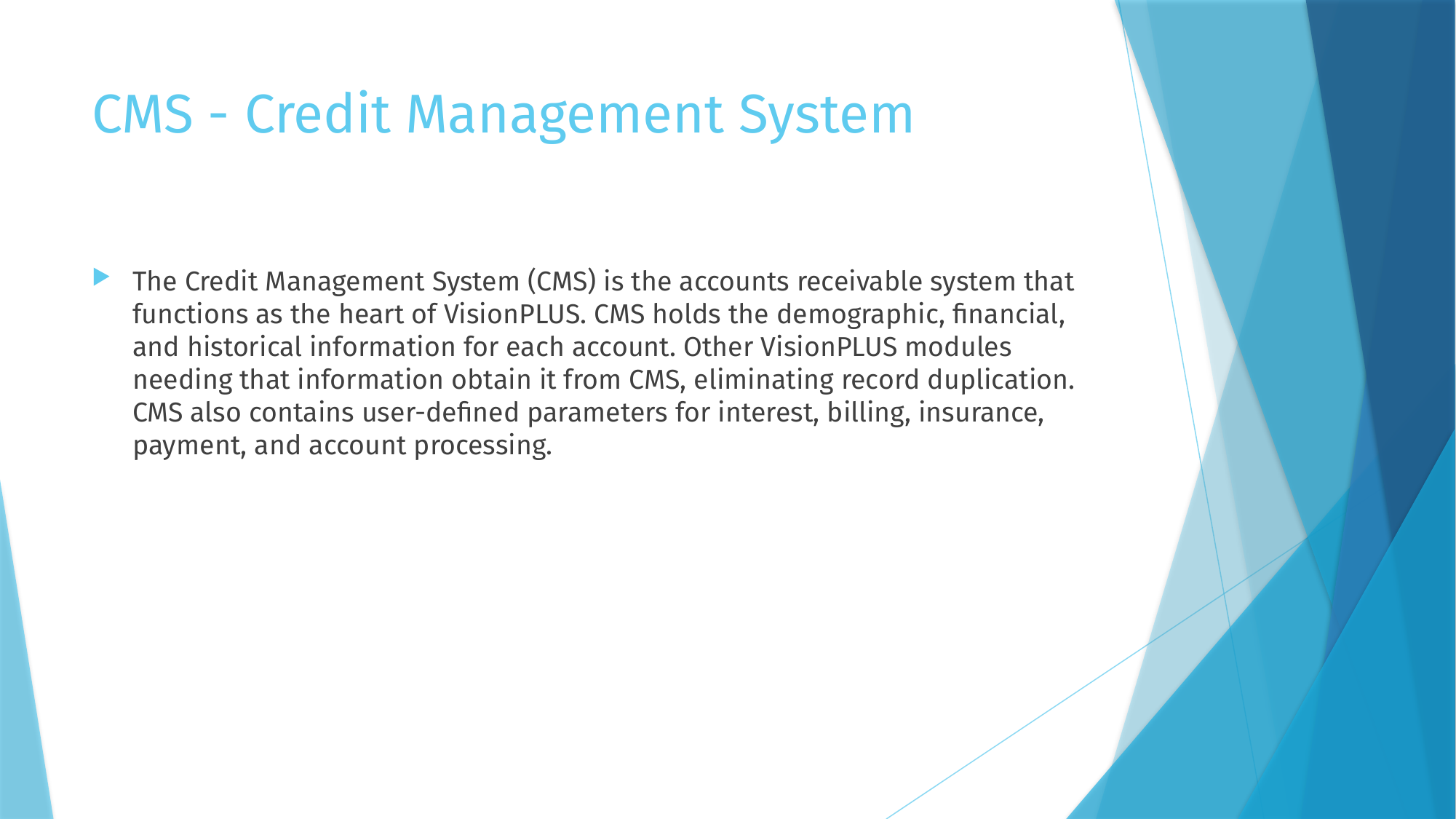

# CMS - Credit Management System
The Credit Management System (CMS) is the accounts receivable system that functions as the heart of VisionPLUS. CMS holds the demographic, financial, and historical information for each account. Other VisionPLUS modules needing that information obtain it from CMS, eliminating record duplication. CMS also contains user-defined parameters for interest, billing, insurance, payment, and account processing.